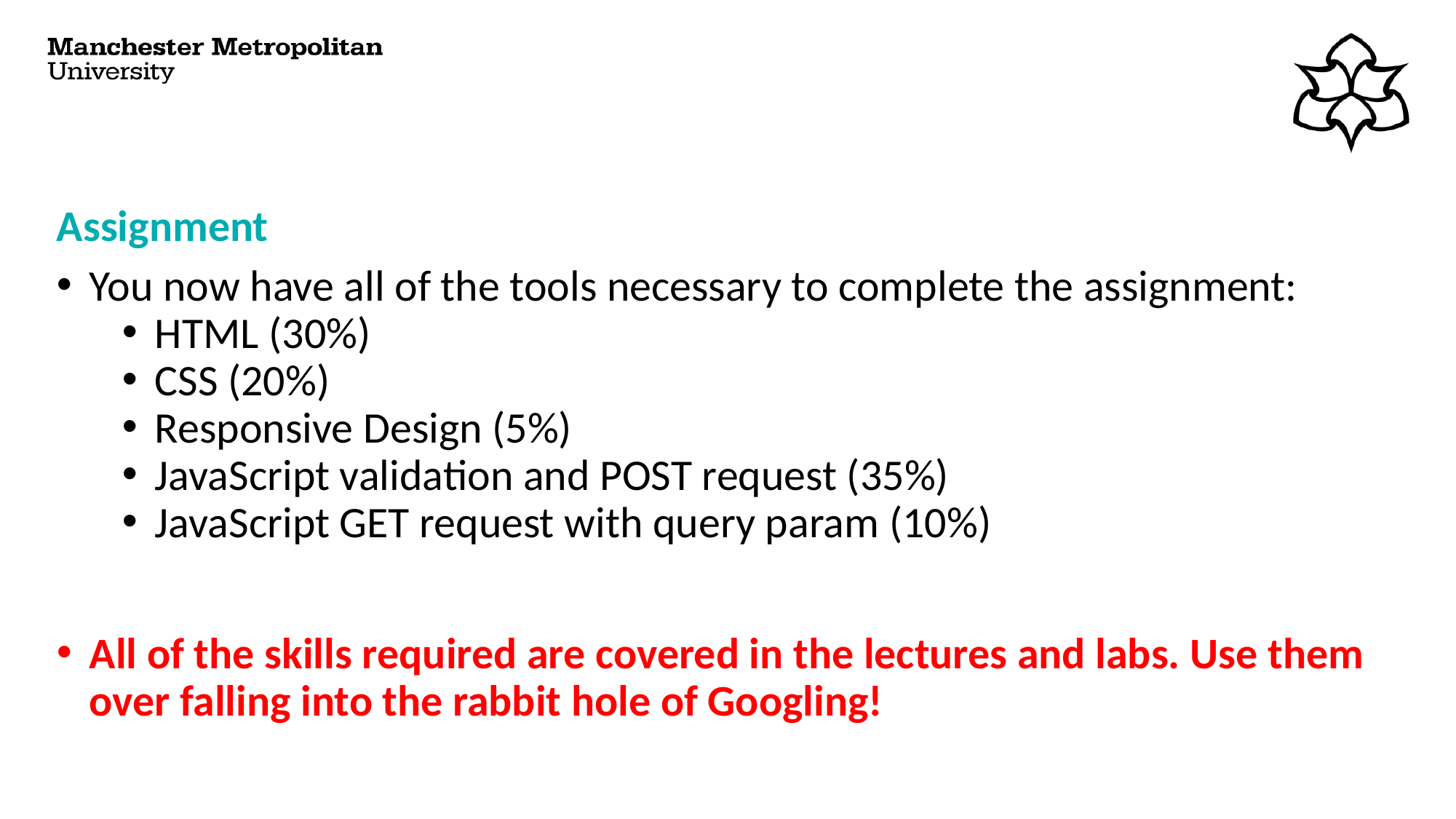

# Assignment
You now have all of the tools necessary to complete the assignment:
HTML (30%)
CSS (20%)
Responsive Design (5%)
JavaScript validation and POST request (35%)
JavaScript GET request with query param (10%)

All of the skills required are covered in the lectures and labs. Use them over falling into the rabbit hole of Googling!